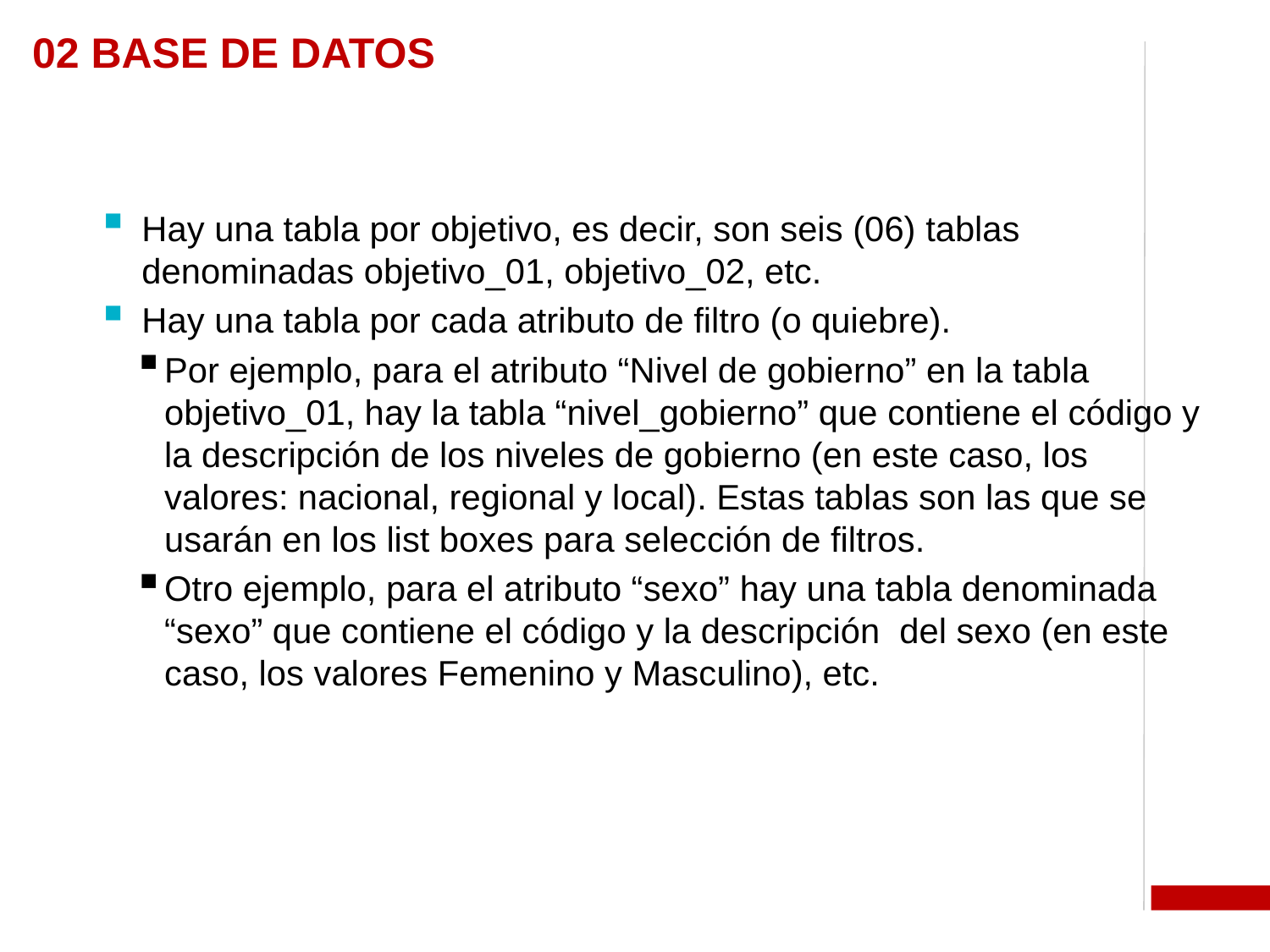

02 BASE DE DATOS
# Hay una tabla por objetivo, es decir, son seis (06) tablas denominadas objetivo_01, objetivo_02, etc.
Hay una tabla por cada atributo de filtro (o quiebre).
Por ejemplo, para el atributo “Nivel de gobierno” en la tabla objetivo_01, hay la tabla “nivel_gobierno” que contiene el código y la descripción de los niveles de gobierno (en este caso, los valores: nacional, regional y local). Estas tablas son las que se usarán en los list boxes para selección de filtros.
Otro ejemplo, para el atributo “sexo” hay una tabla denominada “sexo” que contiene el código y la descripción  del sexo (en este caso, los valores Femenino y Masculino), etc.